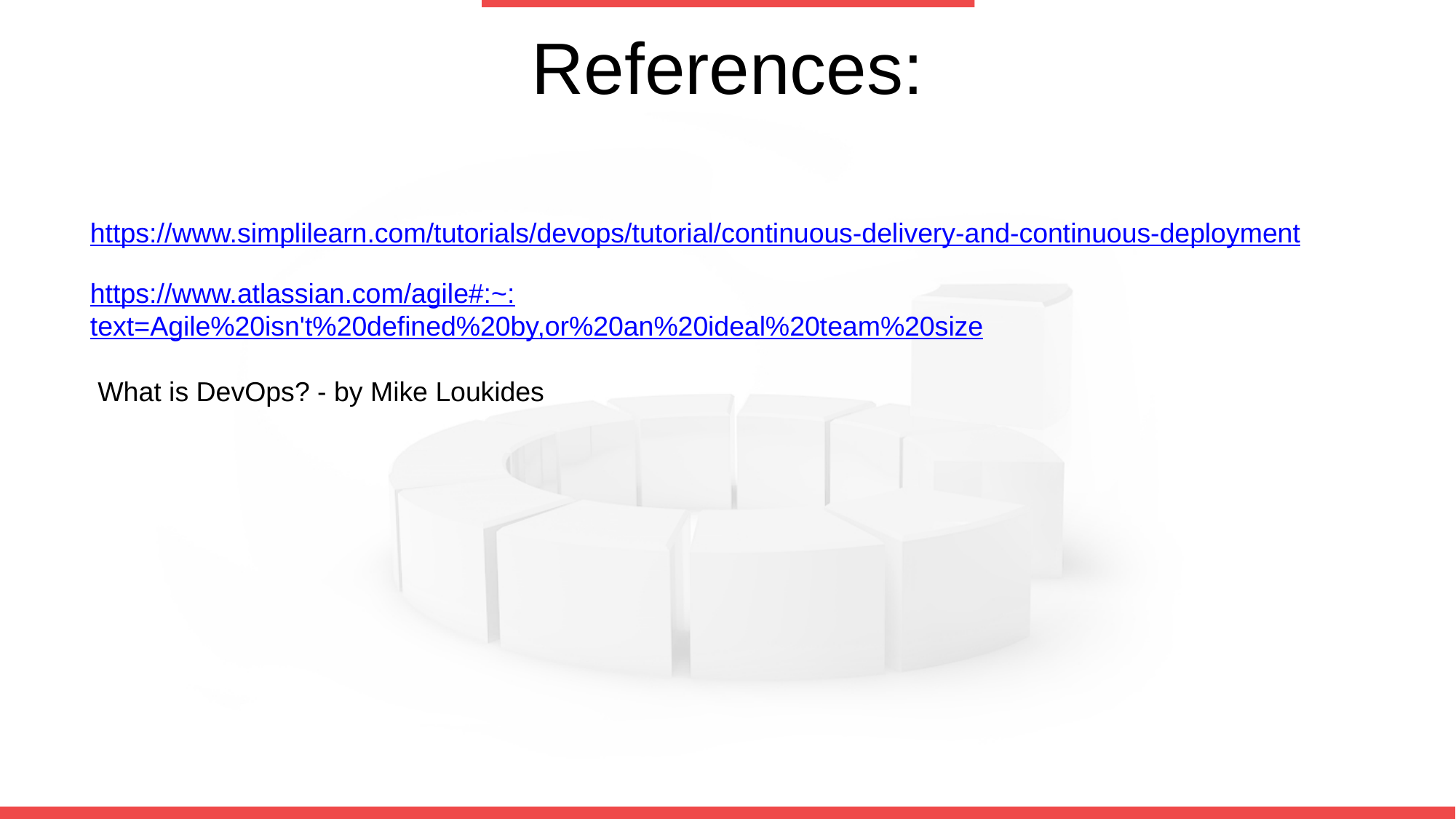

References:

https://www.simplilearn.com/tutorials/devops/tutorial/continuous-delivery-and-continuous-deployment

https://www.atlassian.com/agile#:~:text=Agile%20isn't%20defined%20by,or%20an%20ideal%20team%20size

 What is DevOps? - by Mike Loukides